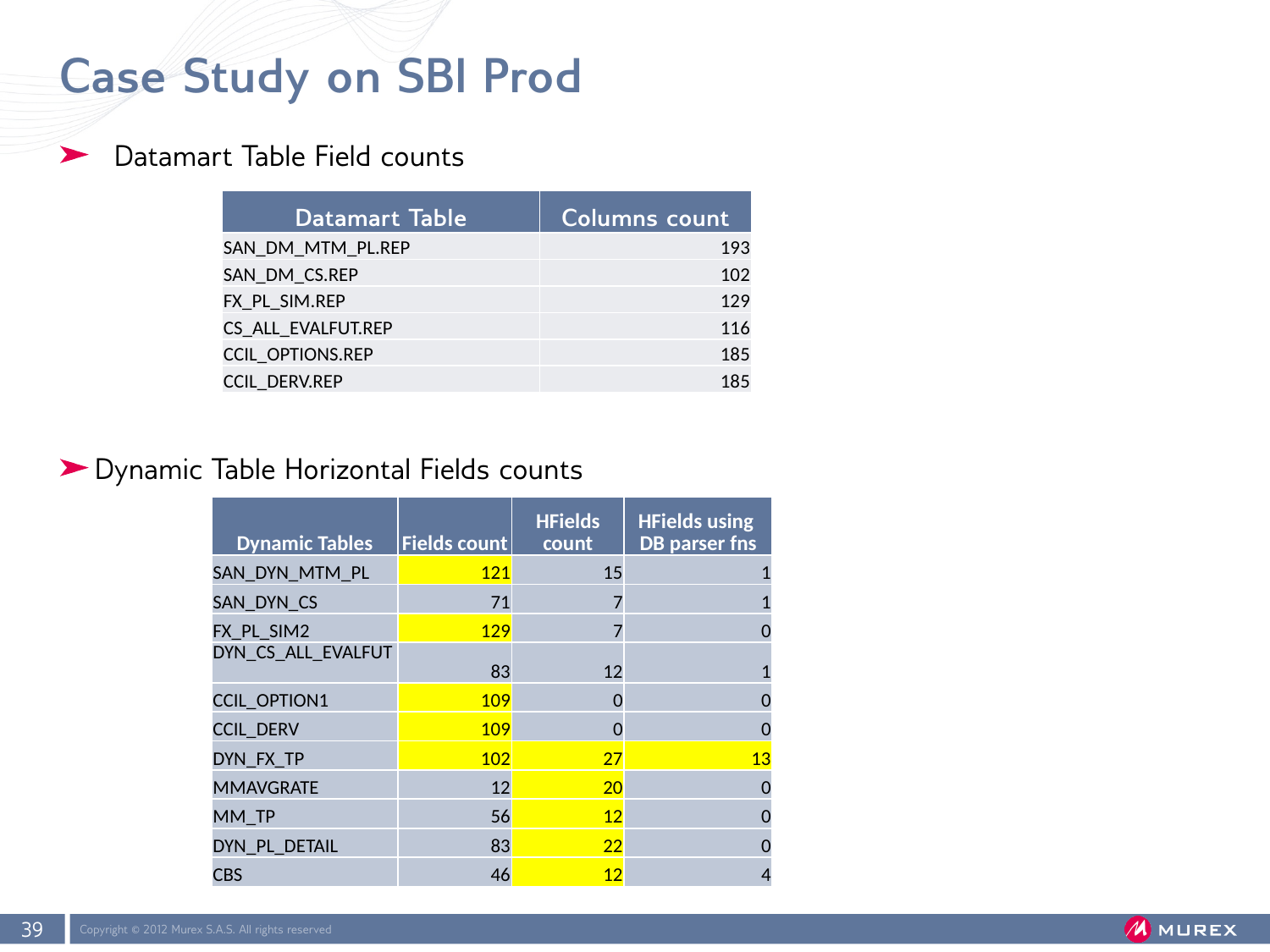

# Case Study on SBI Prod
  Datamart Table Field counts

Dynamic Table Horizontal Fields counts
| Datamart Table | Columns count |
| --- | --- |
| SAN\_DM\_MTM\_PL.REP | 193 |
| SAN\_DM\_CS.REP | 102 |
| FX\_PL\_SIM.REP | 129 |
| CS\_ALL\_EVALFUT.REP | 116 |
| CCIL\_OPTIONS.REP | 185 |
| CCIL\_DERV.REP | 185 |
| Dynamic Tables | Fields count | HFields count | HFields using DB parser fns |
| --- | --- | --- | --- |
| SAN\_DYN\_MTM\_PL | 121 | 15 | 1 |
| SAN\_DYN\_CS | 71 | 7 | 1 |
| FX\_PL\_SIM2 | 129 | 7 | 0 |
| DYN\_CS\_ALL\_EVALFUT | 83 | 12 | 1 |
| CCIL\_OPTION1 | 109 | 0 | 0 |
| CCIL\_DERV | 109 | 0 | 0 |
| DYN\_FX\_TP | 102 | 27 | 13 |
| MMAVGRATE | 12 | 20 | 0 |
| MM\_TP | 56 | 12 | 0 |
| DYN\_PL\_DETAIL | 83 | 22 | 0 |
| CBS | 46 | 12 | 4 |